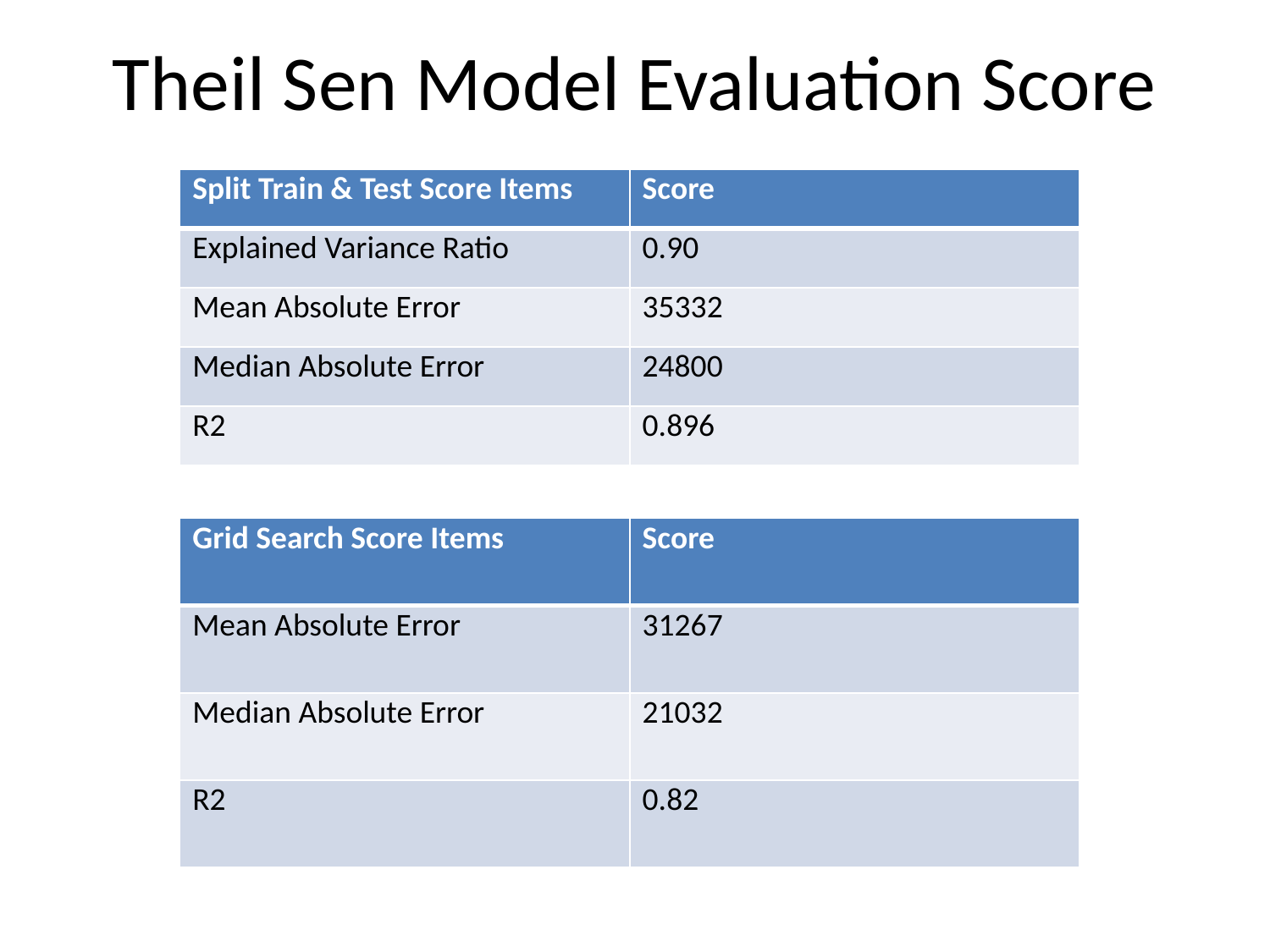

# Theil Sen Model Evaluation Score
| Split Train & Test Score Items | Score |
| --- | --- |
| Explained Variance Ratio | 0.90 |
| Mean Absolute Error | 35332 |
| Median Absolute Error | 24800 |
| R2 | 0.896 |
| Grid Search Score Items | Score |
| --- | --- |
| Mean Absolute Error | 31267 |
| Median Absolute Error | 21032 |
| R2 | 0.82 |